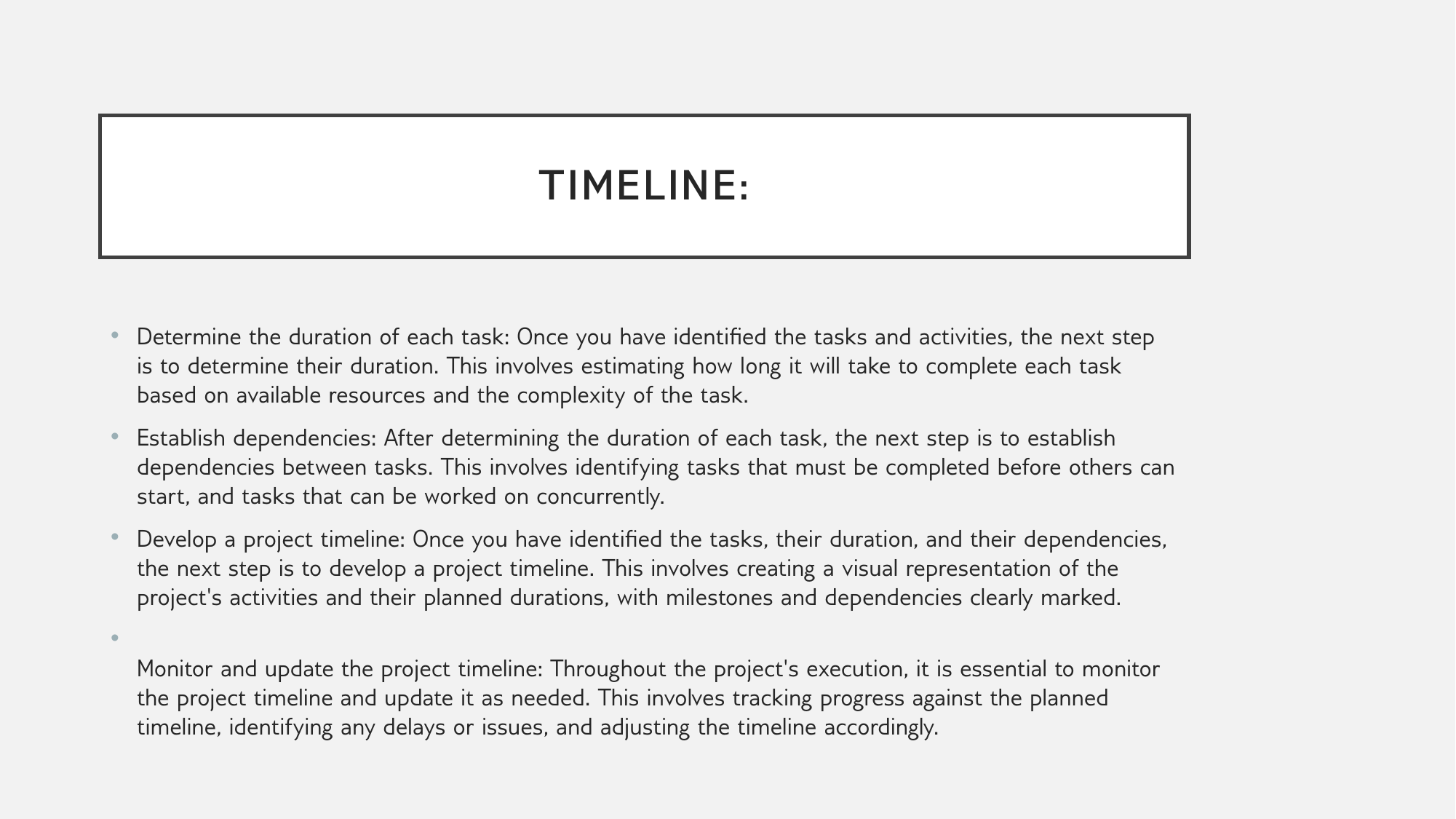

# Timeline:
Determine the duration of each task: Once you have identified the tasks and activities, the next step is to determine their duration. This involves estimating how long it will take to complete each task based on available resources and the complexity of the task.
Establish dependencies: After determining the duration of each task, the next step is to establish dependencies between tasks. This involves identifying tasks that must be completed before others can start, and tasks that can be worked on concurrently.
Develop a project timeline: Once you have identified the tasks, their duration, and their dependencies, the next step is to develop a project timeline. This involves creating a visual representation of the project's activities and their planned durations, with milestones and dependencies clearly marked.
Monitor and update the project timeline: Throughout the project's execution, it is essential to monitor the project timeline and update it as needed. This involves tracking progress against the planned timeline, identifying any delays or issues, and adjusting the timeline accordingly.